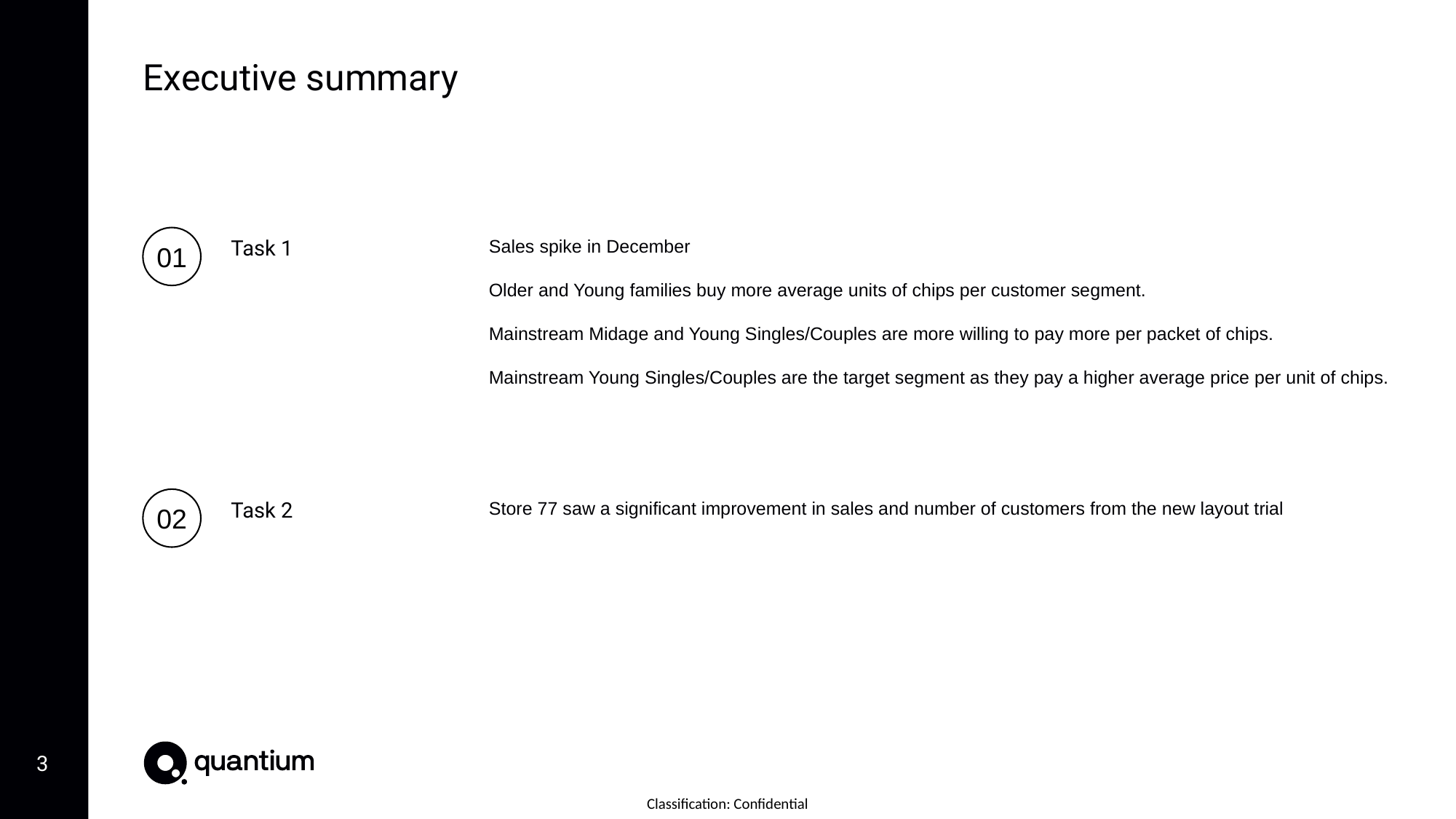

Executive summary
01
Task 1
Sales spike in December

Older and Young families buy more average units of chips per customer segment.

Mainstream Midage and Young Singles/Couples are more willing to pay more per packet of chips.

Mainstream Young Singles/Couples are the target segment as they pay a higher average price per unit of chips.

02
Task 2
Store 77 saw a significant improvement in sales and number of customers from the new layout trial